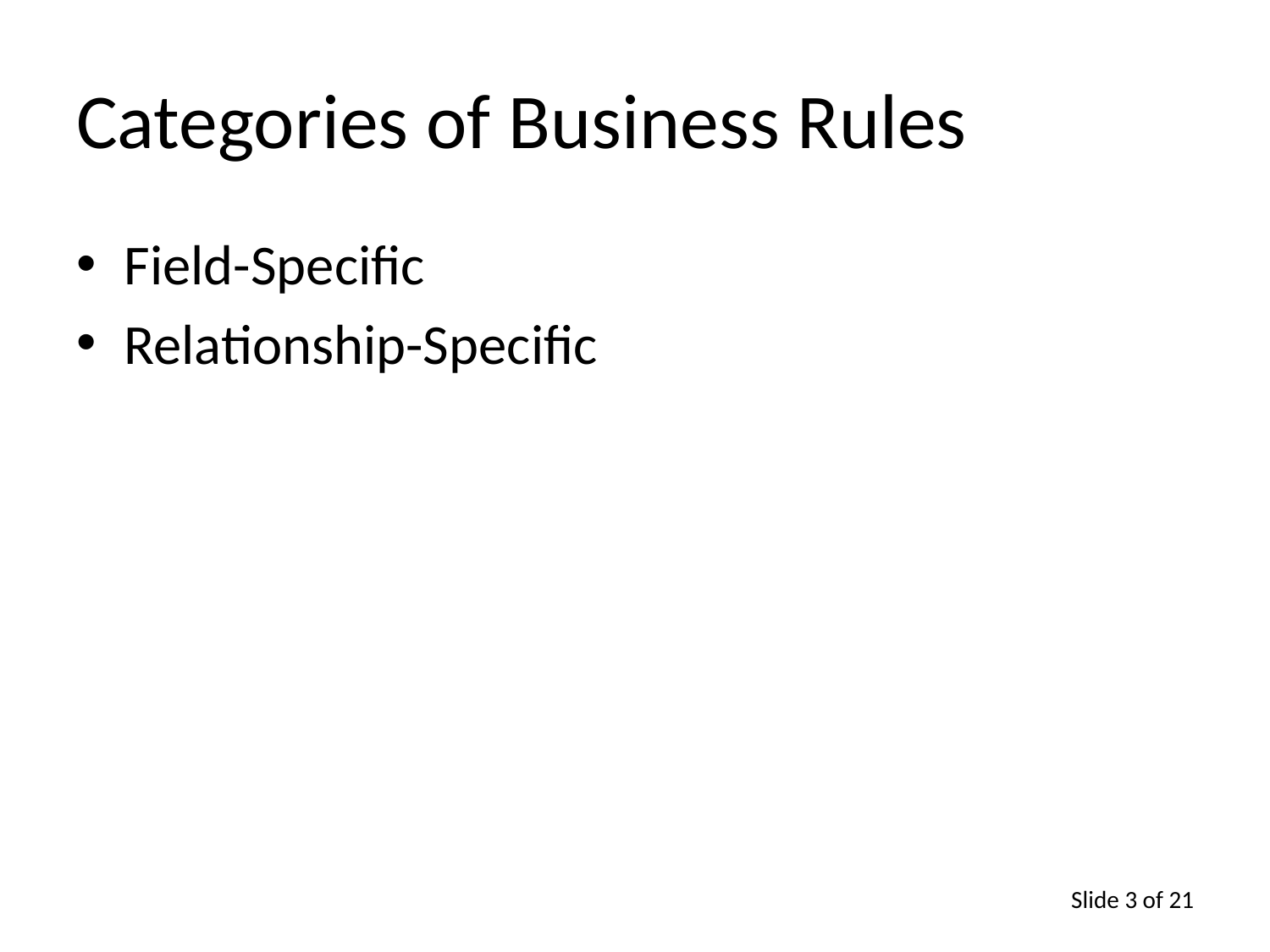

# Categories of Business Rules
Field-Specific
Relationship-Specific